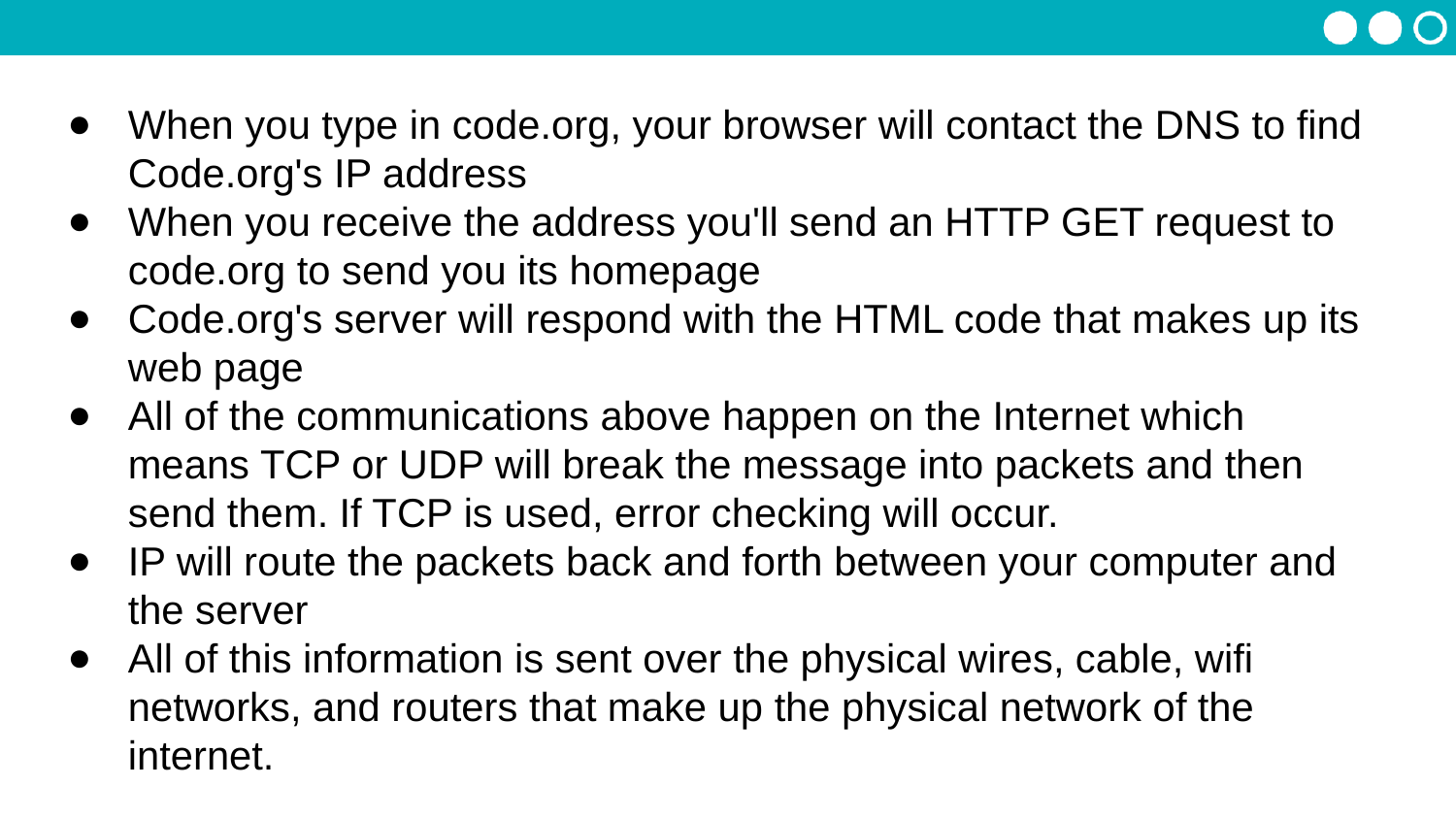

When you type in code.org, your browser will contact the DNS to find Code.org's IP address
When you receive the address you'll send an HTTP GET request to code.org to send you its homepage
Code.org's server will respond with the HTML code that makes up its web page
All of the communications above happen on the Internet which means TCP or UDP will break the message into packets and then send them. If TCP is used, error checking will occur.
IP will route the packets back and forth between your computer and the server
All of this information is sent over the physical wires, cable, wifi networks, and routers that make up the physical network of the internet.